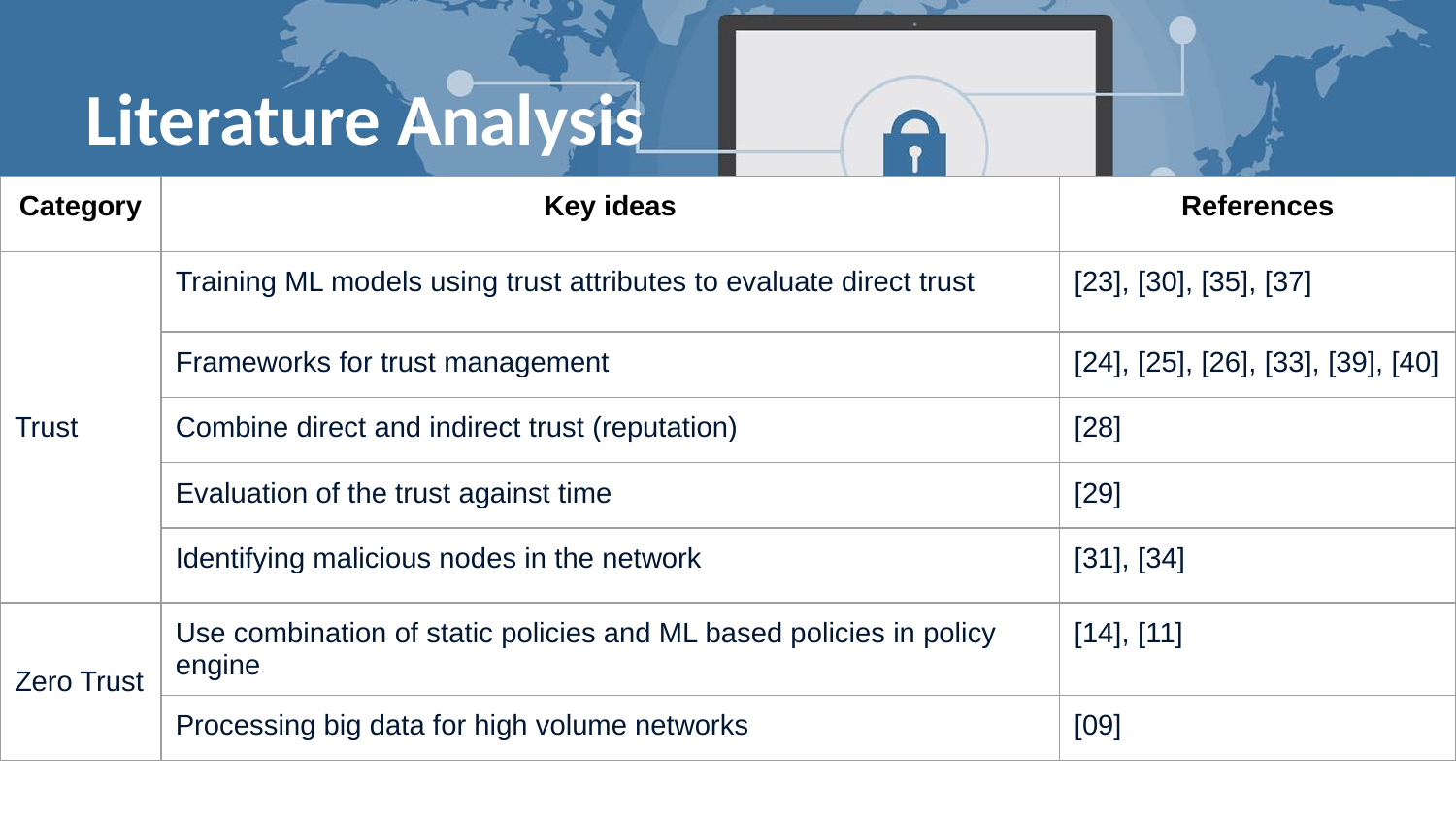

# Literature Analysis
| Category | Key ideas | References |
| --- | --- | --- |
| Trust | Training ML models using trust attributes to evaluate direct trust | [23], [30], [35], [37] |
|  | Frameworks for trust management | [24], [25], [26], [33], [39], [40] |
|  | Combine direct and indirect trust (reputation) | [28] |
|  | Evaluation of the trust against time | [29] |
|  | Identifying malicious nodes in the network | [31], [34] |
| Zero Trust | Use combination of static policies and ML based policies in policy engine | [14], [11] |
|  | Processing big data for high volume networks | [09] |